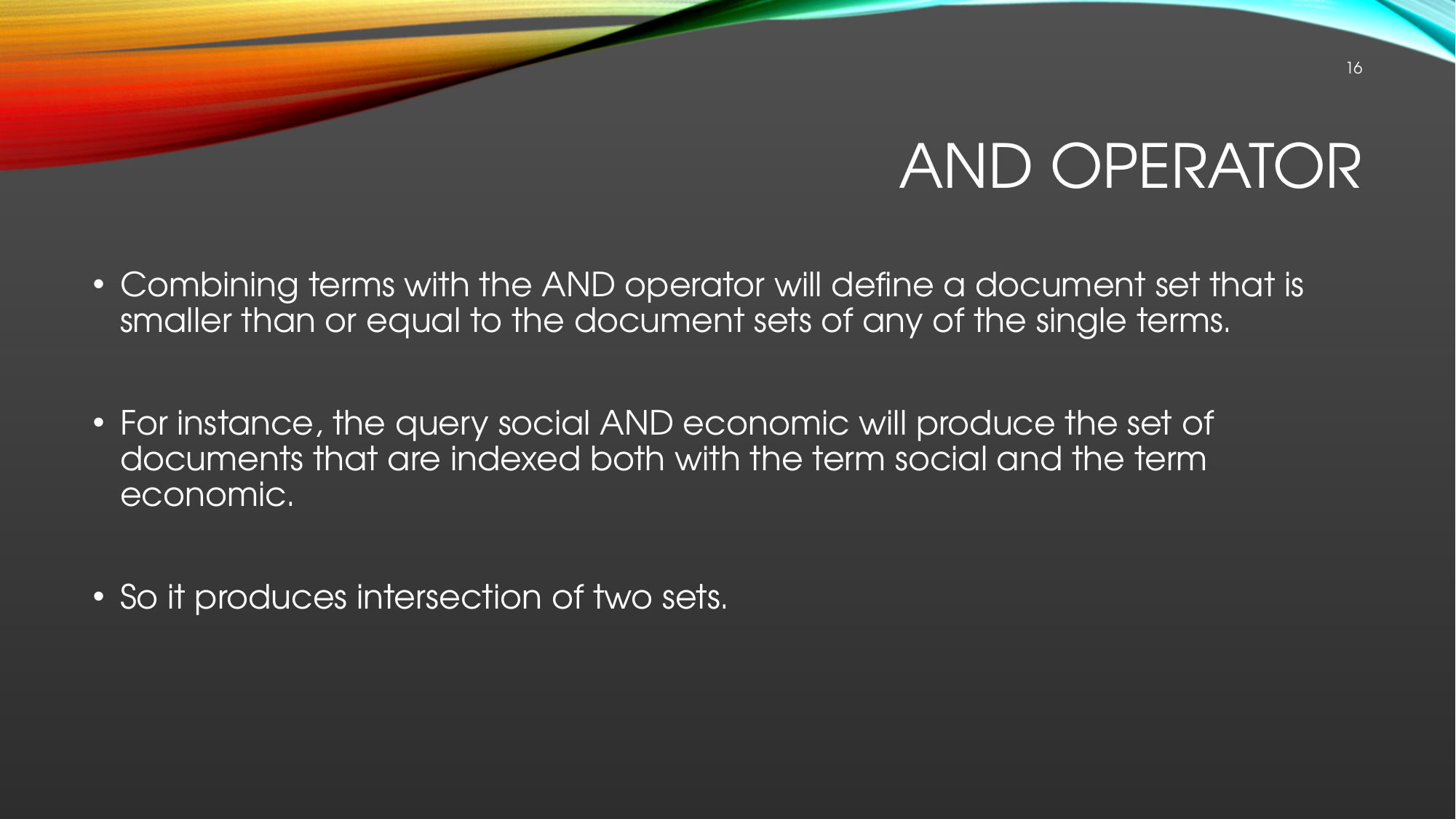

16
# AND Operator
Combining terms with the AND operator will define a document set that is smaller than or equal to the document sets of any of the single terms.

For instance, the query social AND economic will produce the set of documents that are indexed both with the term social and the term economic.

So it produces intersection of two sets.